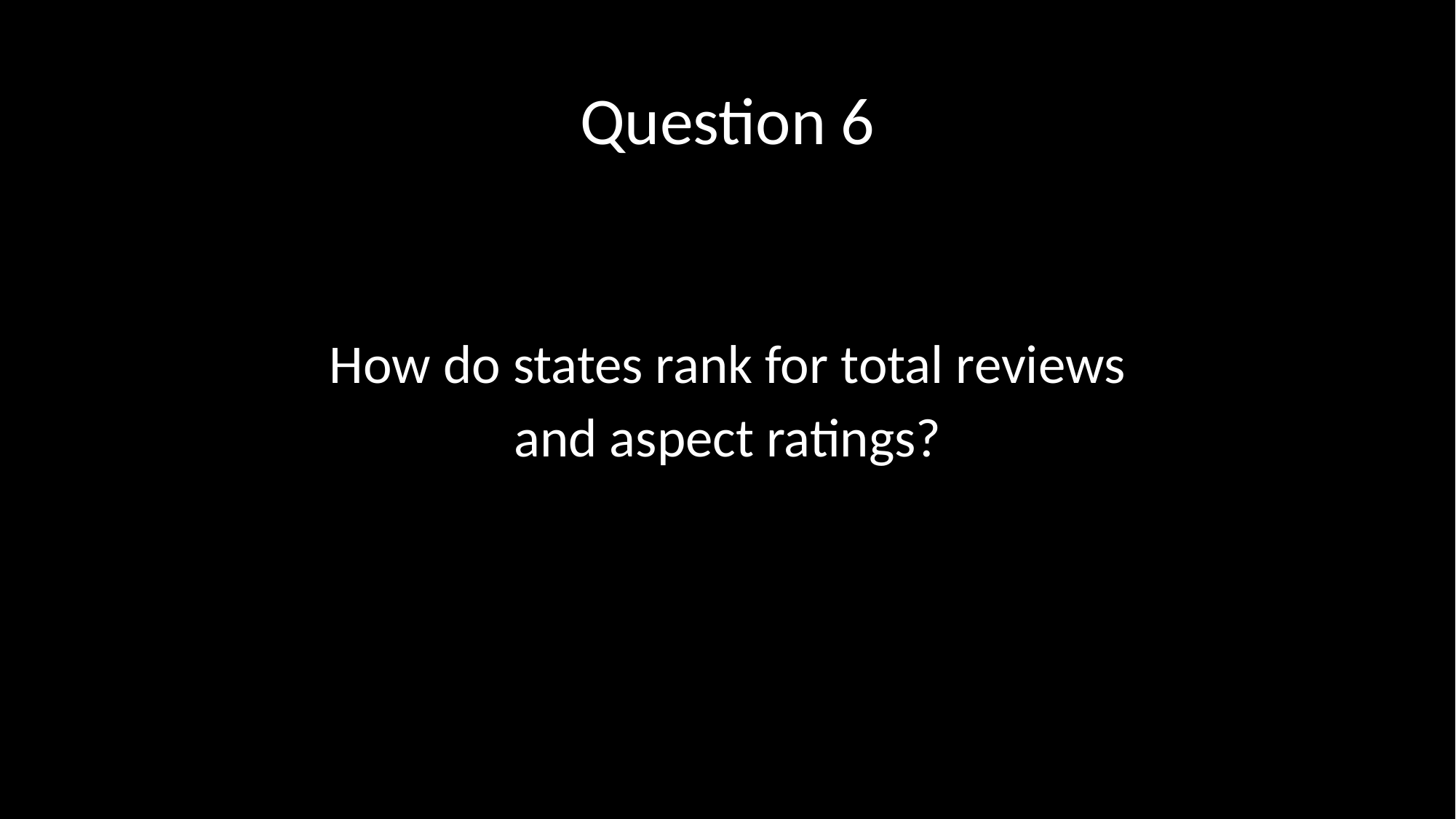

# Question 6
How do states rank for total reviews
and aspect ratings?